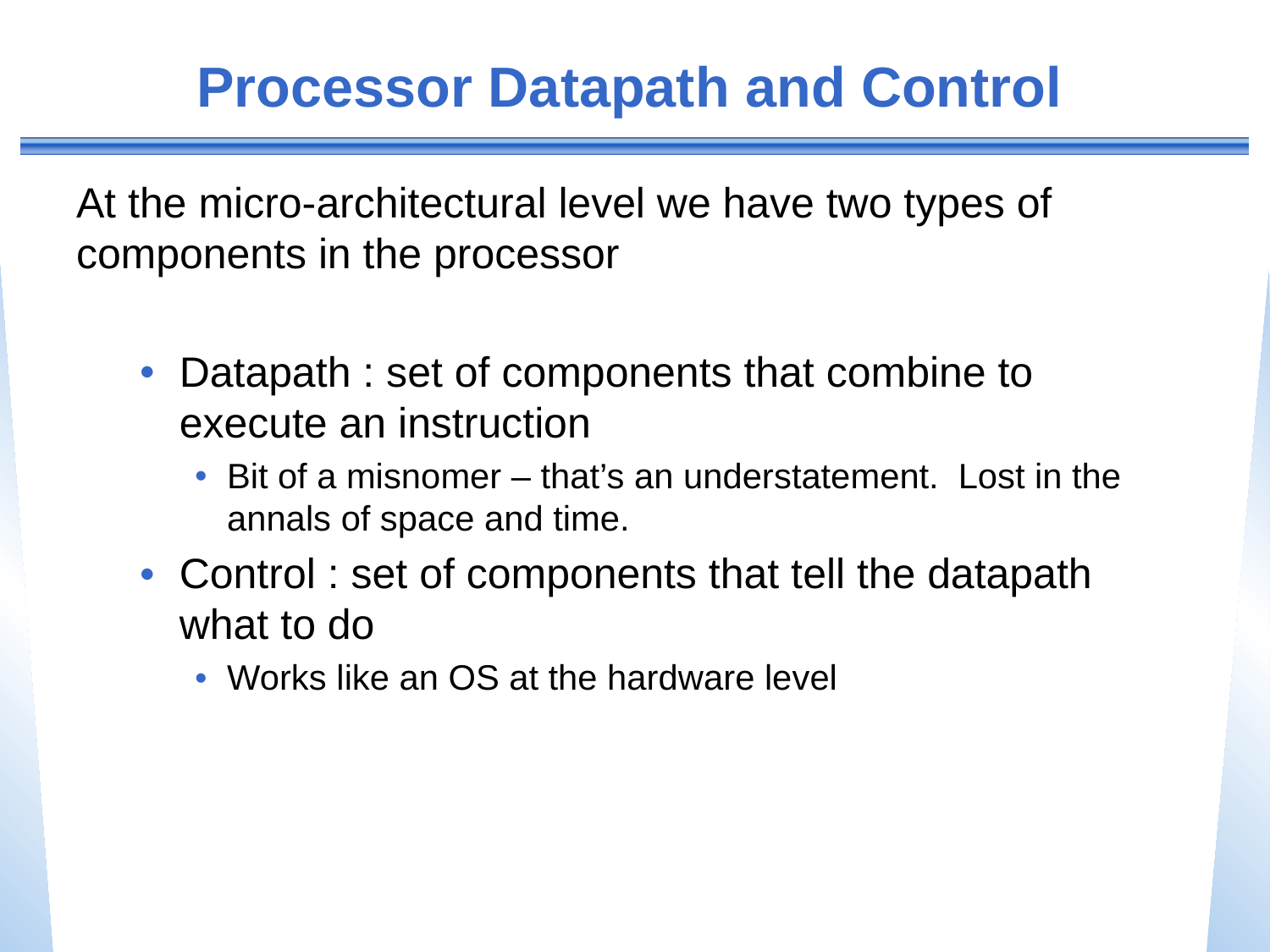

# Processor Datapath and Control
At the micro-architectural level we have two types of components in the processor

Datapath : set of components that combine to execute an instruction
Bit of a misnomer – that’s an understatement.  Lost in the annals of space and time.
Control : set of components that tell the datapath what to do
Works like an OS at the hardware level